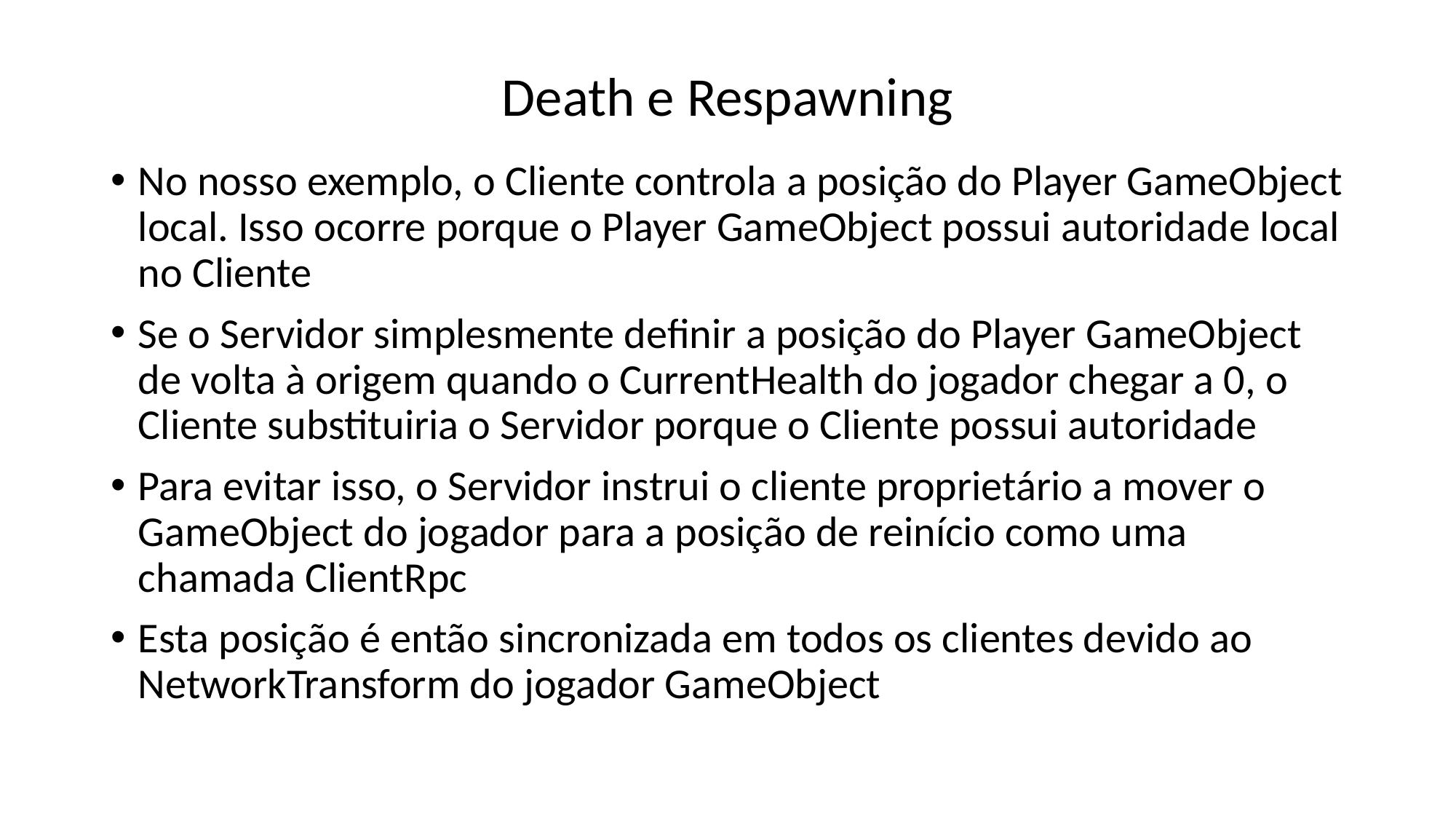

# Death e Respawning
No nosso exemplo, o Cliente controla a posição do Player GameObject local. Isso ocorre porque o Player GameObject possui autoridade local no Cliente
Se o Servidor simplesmente definir a posição do Player GameObject de volta à origem quando o CurrentHealth do jogador chegar a 0, o Cliente substituiria o Servidor porque o Cliente possui autoridade
Para evitar isso, o Servidor instrui o cliente proprietário a mover o GameObject do jogador para a posição de reinício como uma chamada ClientRpc
Esta posição é então sincronizada em todos os clientes devido ao NetworkTransform do jogador GameObject